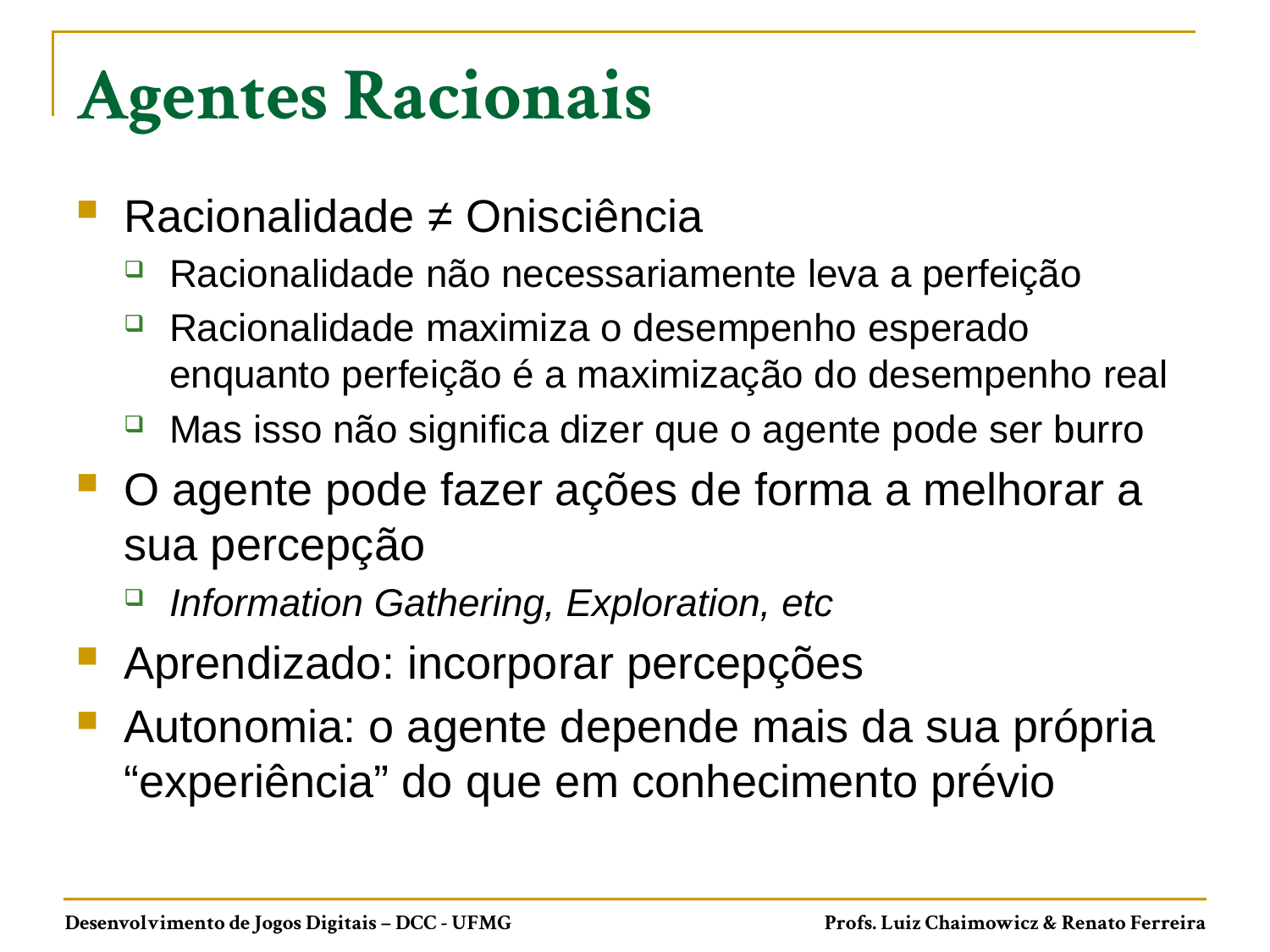

# Agentes Racionais
Racionalidade ≠ Onisciência
Racionalidade não necessariamente leva a perfeição
Racionalidade maximiza o desempenho esperado enquanto perfeição é a maximização do desempenho real
Mas isso não significa dizer que o agente pode ser burro
O agente pode fazer ações de forma a melhorar a sua percepção
Information Gathering, Exploration, etc
Aprendizado: incorporar percepções
Autonomia: o agente depende mais da sua própria “experiência” do que em conhecimento prévio